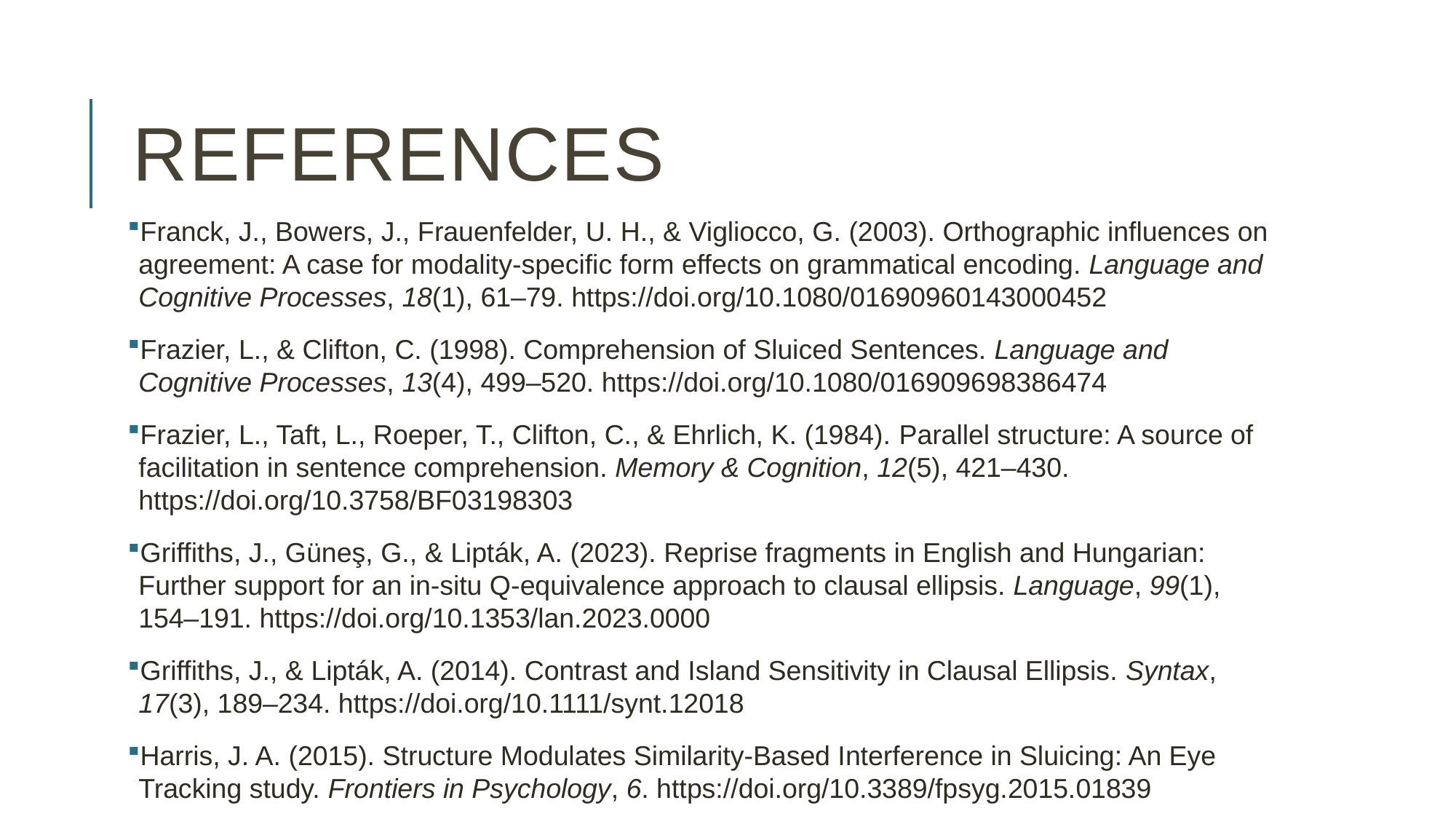

# References
Franck, J., Bowers, J., Frauenfelder, U. H., & Vigliocco, G. (2003). Orthographic influences on agreement: A case for modality-specific form effects on grammatical encoding. Language and Cognitive Processes, 18(1), 61–79. https://doi.org/10.1080/01690960143000452
Frazier, L., & Clifton, C. (1998). Comprehension of Sluiced Sentences. Language and Cognitive Processes, 13(4), 499–520. https://doi.org/10.1080/016909698386474
Frazier, L., Taft, L., Roeper, T., Clifton, C., & Ehrlich, K. (1984). Parallel structure: A source of facilitation in sentence comprehension. Memory & Cognition, 12(5), 421–430. https://doi.org/10.3758/BF03198303
Griffiths, J., Güneş, G., & Lipták, A. (2023). Reprise fragments in English and Hungarian: Further support for an in-situ Q-equivalence approach to clausal ellipsis. Language, 99(1), 154–191. https://doi.org/10.1353/lan.2023.0000
Griffiths, J., & Lipták, A. (2014). Contrast and Island Sensitivity in Clausal Ellipsis. Syntax, 17(3), 189–234. https://doi.org/10.1111/synt.12018
Harris, J. A. (2015). Structure Modulates Similarity-Based Interference in Sluicing: An Eye Tracking study. Frontiers in Psychology, 6. https://doi.org/10.3389/fpsyg.2015.01839